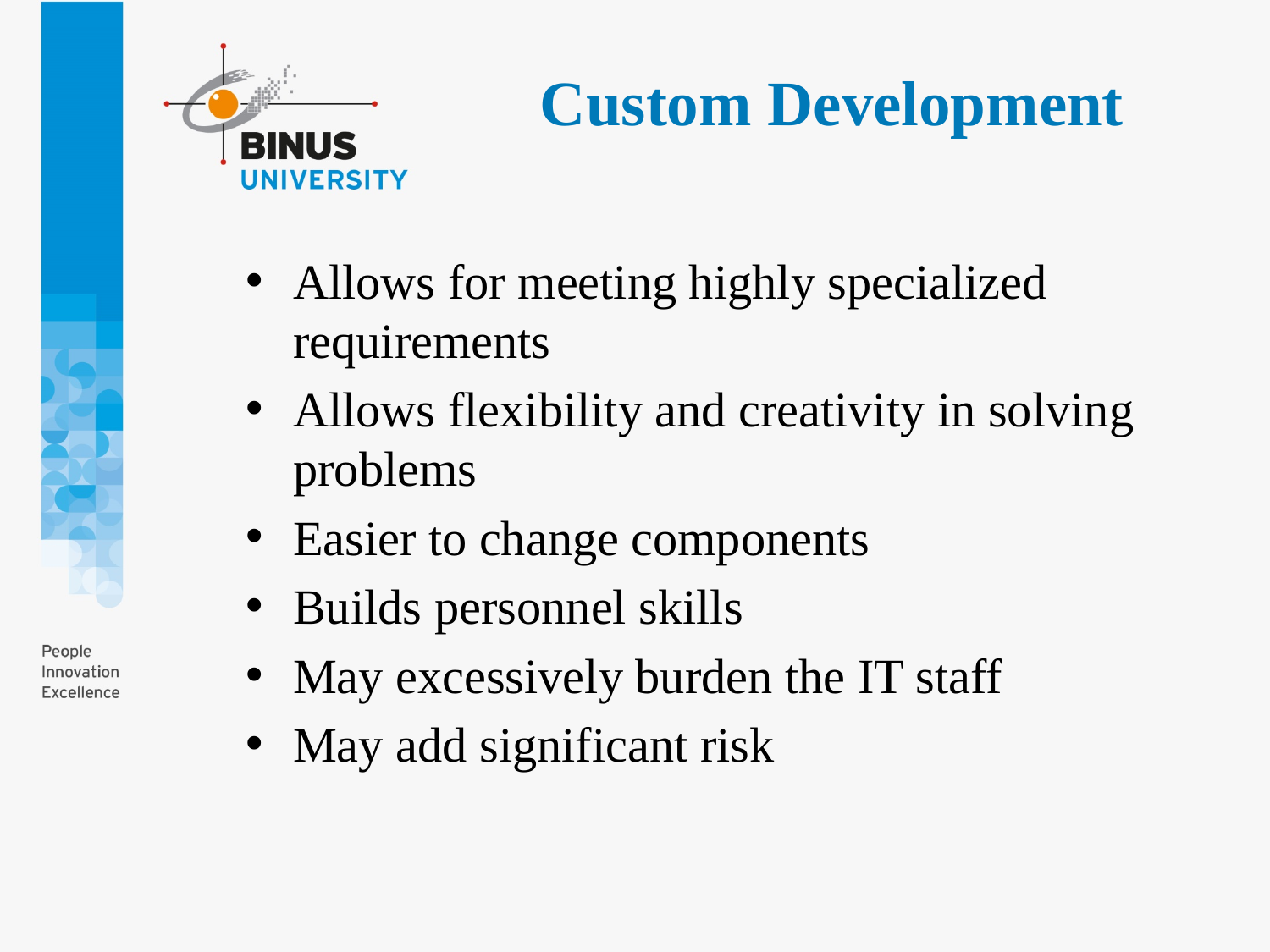

# Custom Development
Allows for meeting highly specialized requirements
Allows flexibility and creativity in solving problems
Easier to change components
Builds personnel skills
May excessively burden the IT staff
May add significant risk